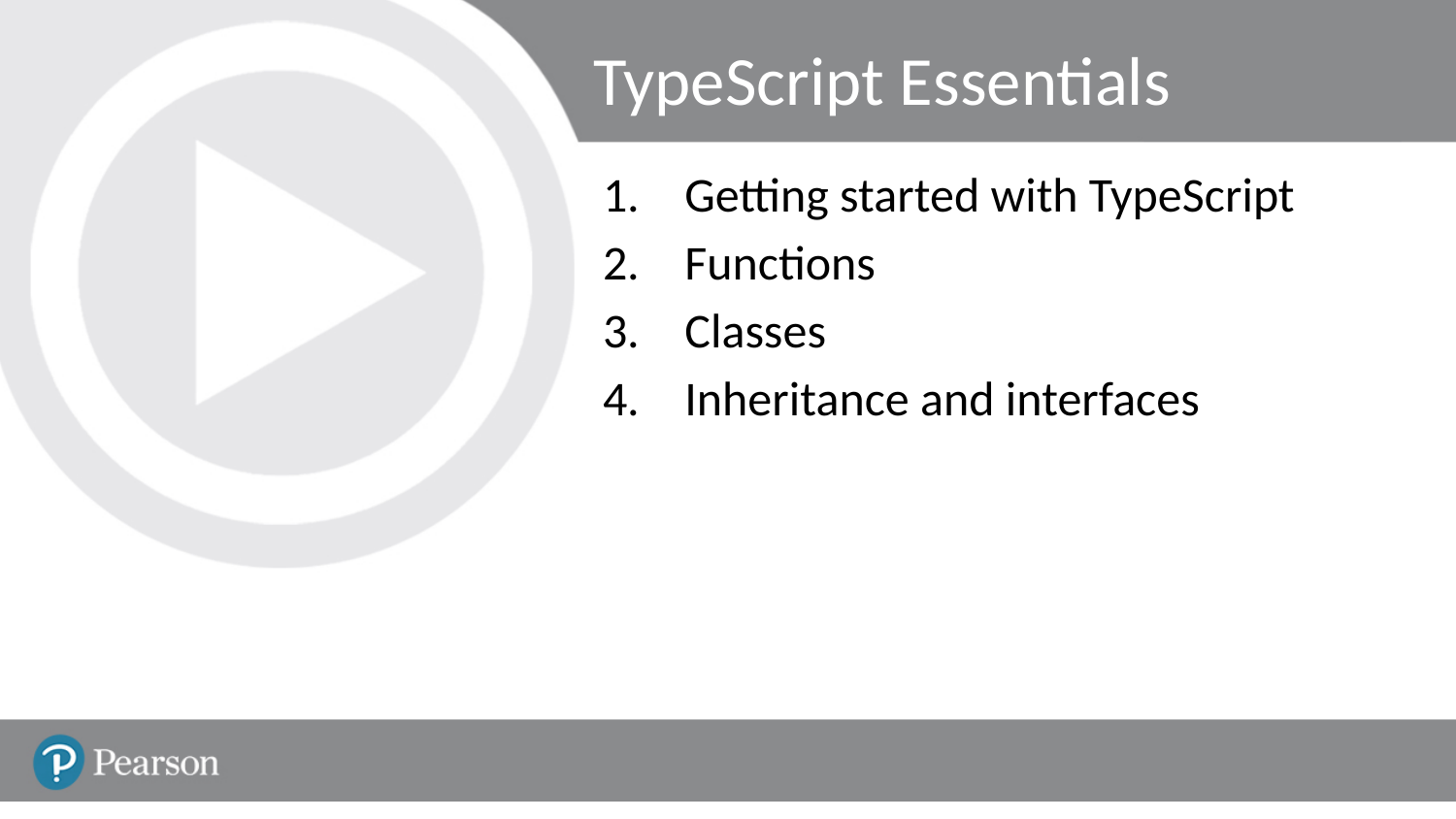

# TypeScript Essentials
Getting started with TypeScript
Functions
Classes
Inheritance and interfaces